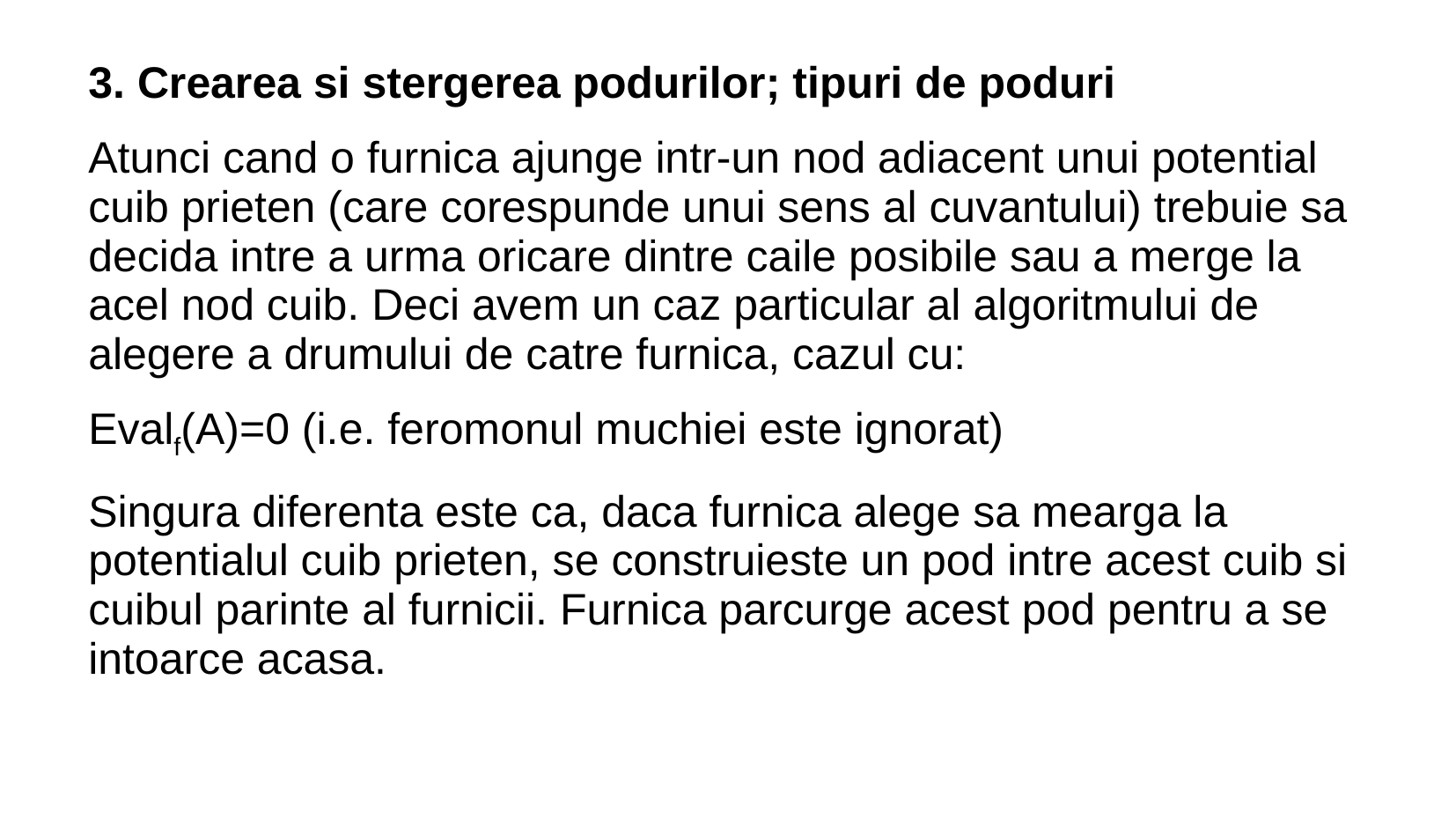

3. Crearea si stergerea podurilor; tipuri de poduri
Atunci cand o furnica ajunge intr-un nod adiacent unui potential cuib prieten (care corespunde unui sens al cuvantului) trebuie sa decida intre a urma oricare dintre caile posibile sau a merge la acel nod cuib. Deci avem un caz particular al algoritmului de alegere a drumului de catre furnica, cazul cu:
Evalf(A)=0 (i.e. feromonul muchiei este ignorat)
Singura diferenta este ca, daca furnica alege sa mearga la potentialul cuib prieten, se construieste un pod intre acest cuib si cuibul parinte al furnicii. Furnica parcurge acest pod pentru a se intoarce acasa.